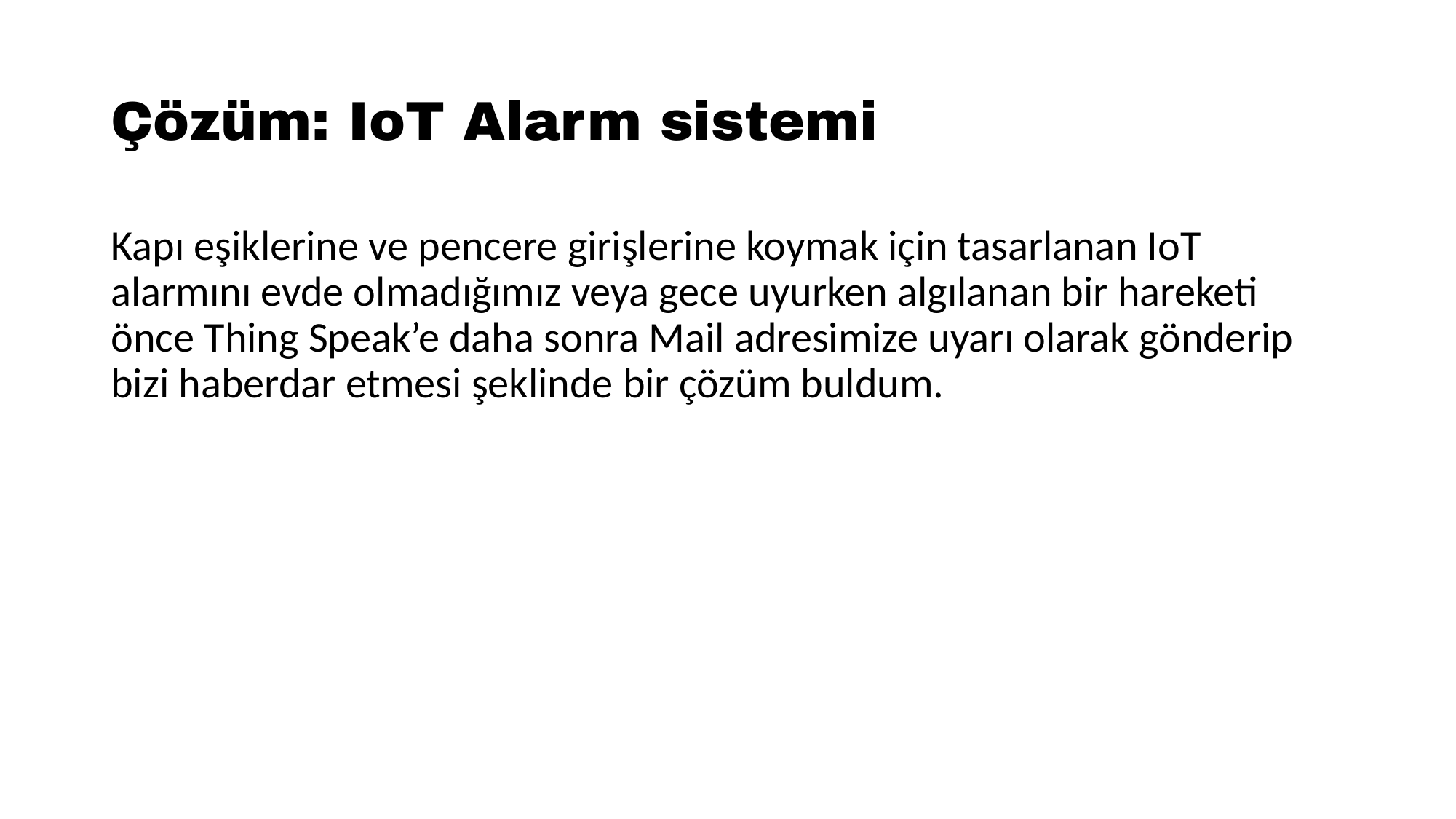

# Çözüm: IoT Alarm sistemi
Kapı eşiklerine ve pencere girişlerine koymak için tasarlanan IoT alarmını evde olmadığımız veya gece uyurken algılanan bir hareketi önce Thing Speak’e daha sonra Mail adresimize uyarı olarak gönderip bizi haberdar etmesi şeklinde bir çözüm buldum.